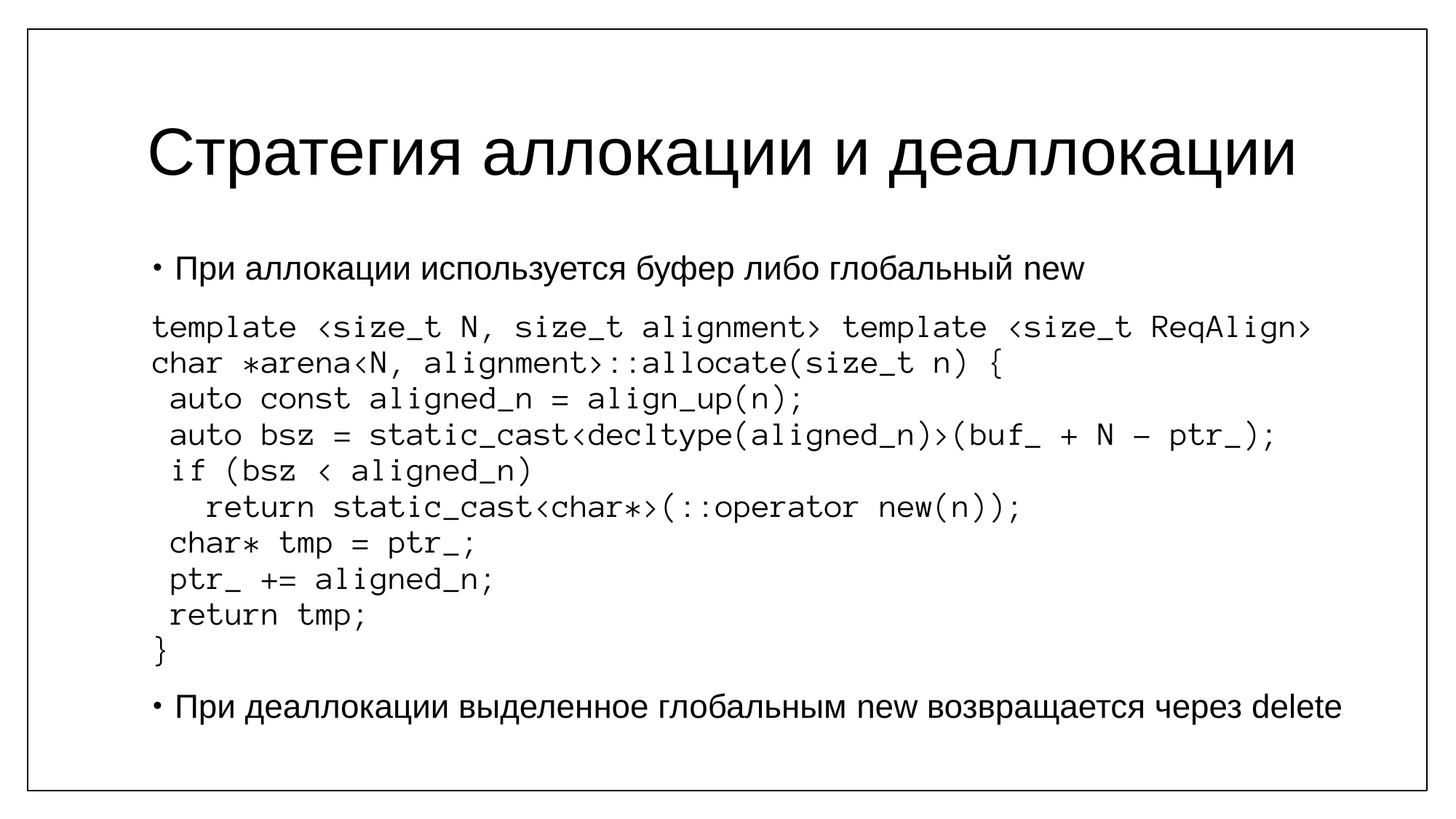

# Стратегия аллокации и деаллокации
При аллокации используется буфер либо глобальный new
template <size_t N, size_t alignment> template <size_t ReqAlign>
char *arena<N, alignment>::allocate(size_t n) {
 auto const aligned_n = align_up(n);
 auto bsz = static_cast<decltype(aligned_n)>(buf_ + N - ptr_);
 if (bsz < aligned_n)
   return static_cast<char*>(::operator new(n));
 char* tmp = ptr_;
 ptr_ += aligned_n;
 return tmp;
}
При деаллокации выделенное глобальным new возвращается через delete